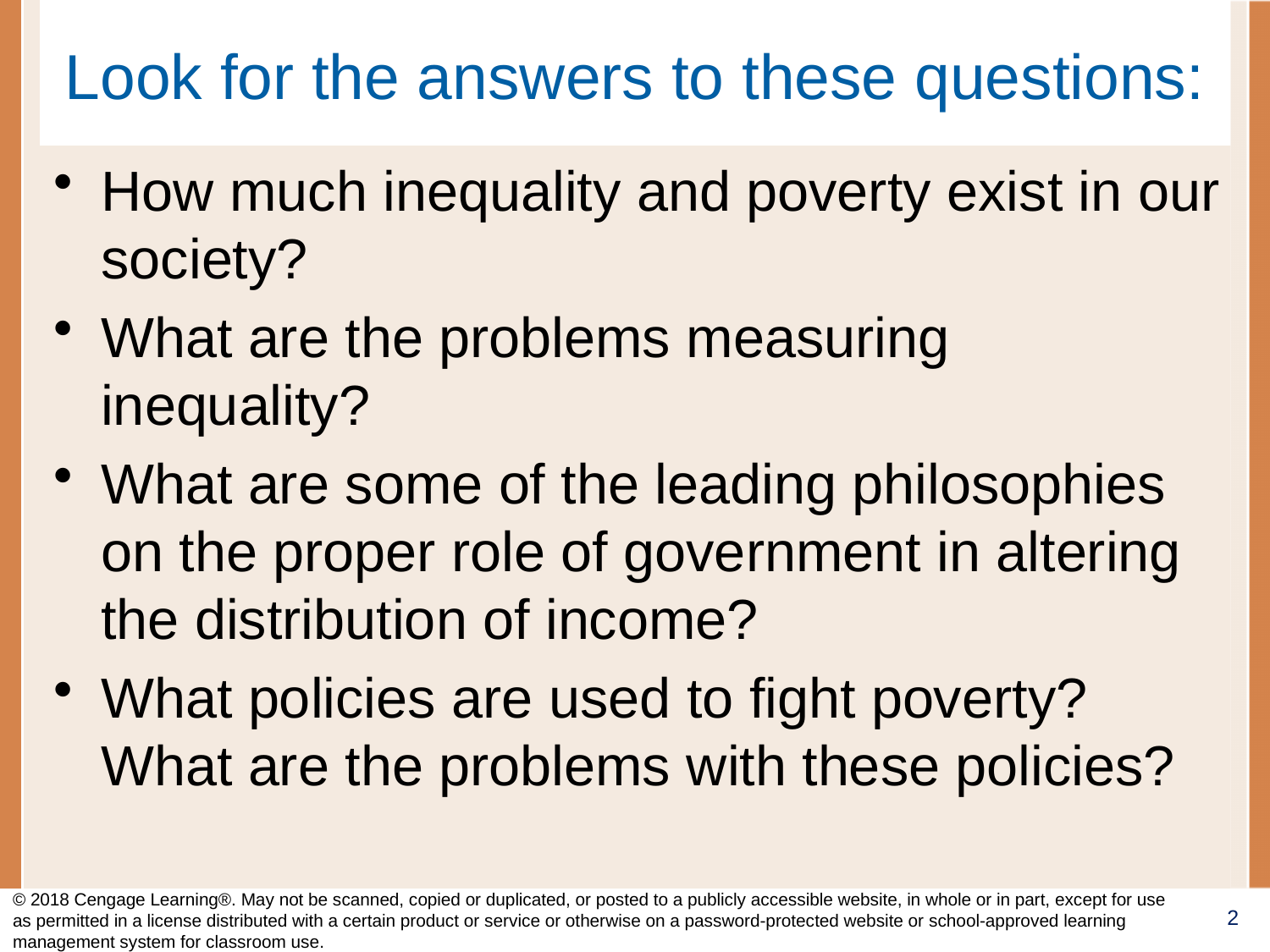

# Look for the answers to these questions:
How much inequality and poverty exist in our society?
What are the problems measuring inequality?
What are some of the leading philosophies
on the proper role of government in altering
the distribution of income?
What policies are used to fight poverty?  What are the problems with these policies?
© 2018 Cengage Learning®. May not be scanned, copied or duplicated, or posted to a publicly accessible website, in whole or in part, except for use as permitted in a license distributed with a certain product or service or otherwise on a password-protected website or school-approved learning management system for classroom use.
2